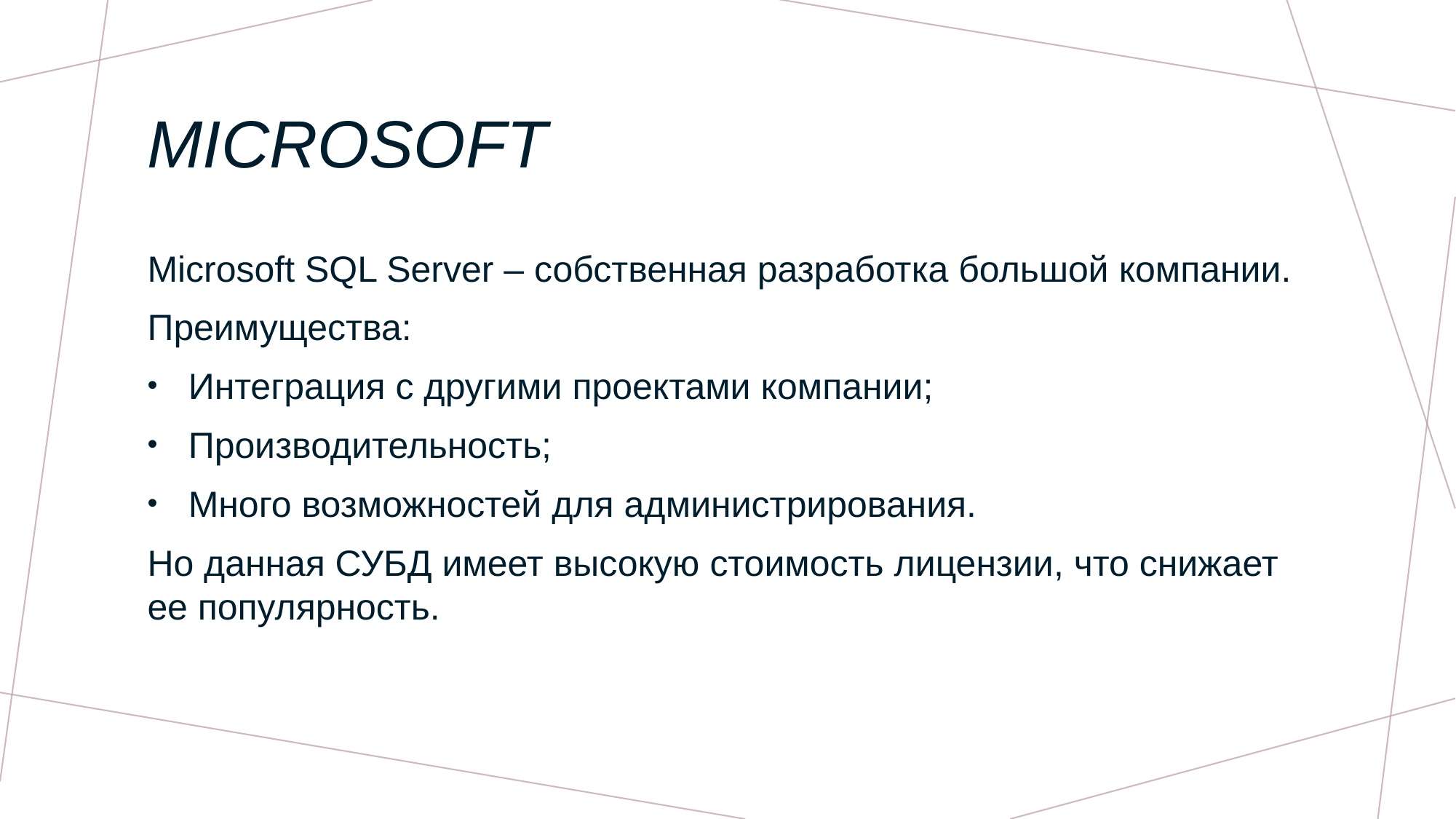

# Microsoft
Microsoft SQL Server – собственная разработка большой компании.
Преимущества:
Интеграция с другими проектами компании;
Производительность;
Много возможностей для администрирования.
Но данная СУБД имеет высокую стоимость лицензии, что снижает ее популярность.